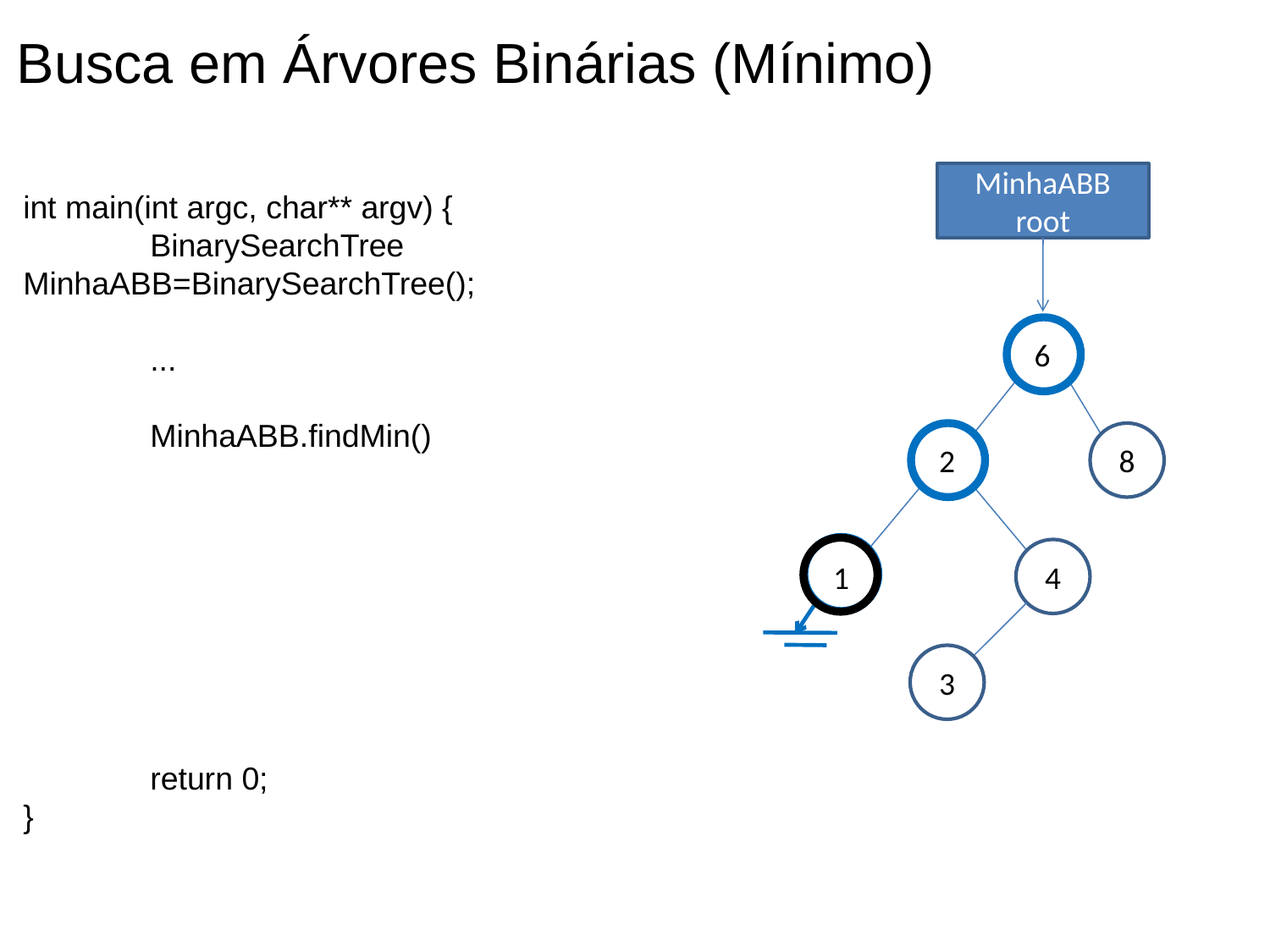

Busca em Árvores Binárias (Mínimo)
MinhaABB
root
6
2
8
1
4
3
int main(int argc, char** argv) {
	BinarySearchTree MinhaABB=BinarySearchTree();

    	...

	MinhaABB.findMin()

	return 0;
}